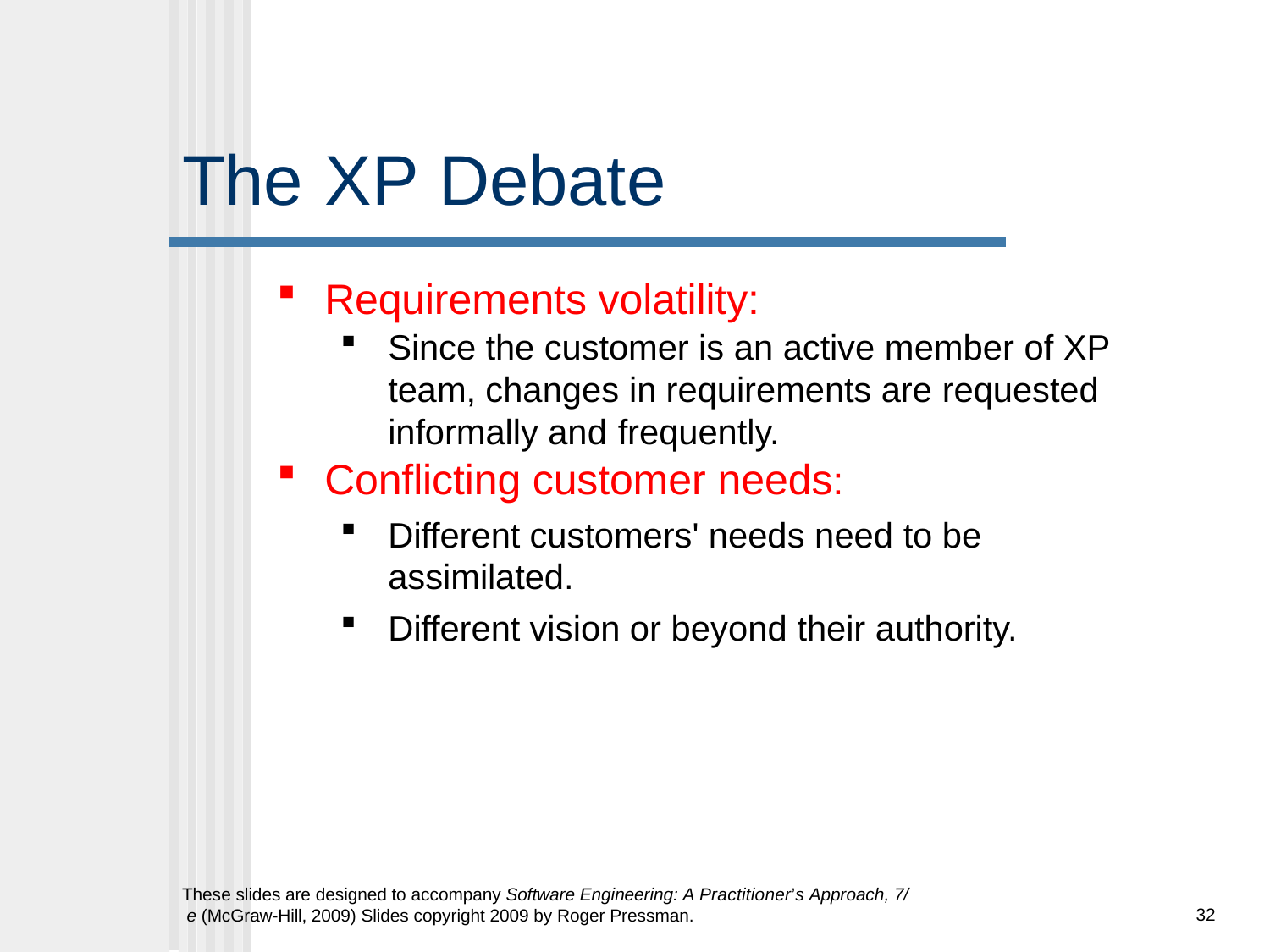

# The	XP	Debate
Requirements volatility:
Since the customer is an active member of XP team, changes in requirements are requested informally and frequently.
Conflicting customer needs:
Different customers' needs need to be assimilated.
Different vision or beyond their authority.
These slides are designed to accompany Software Engineering: A Practitioner’s Approach, 7/  e (McGraw-Hill, 2009) Slides copyright 2009 by Roger Pressman.
32